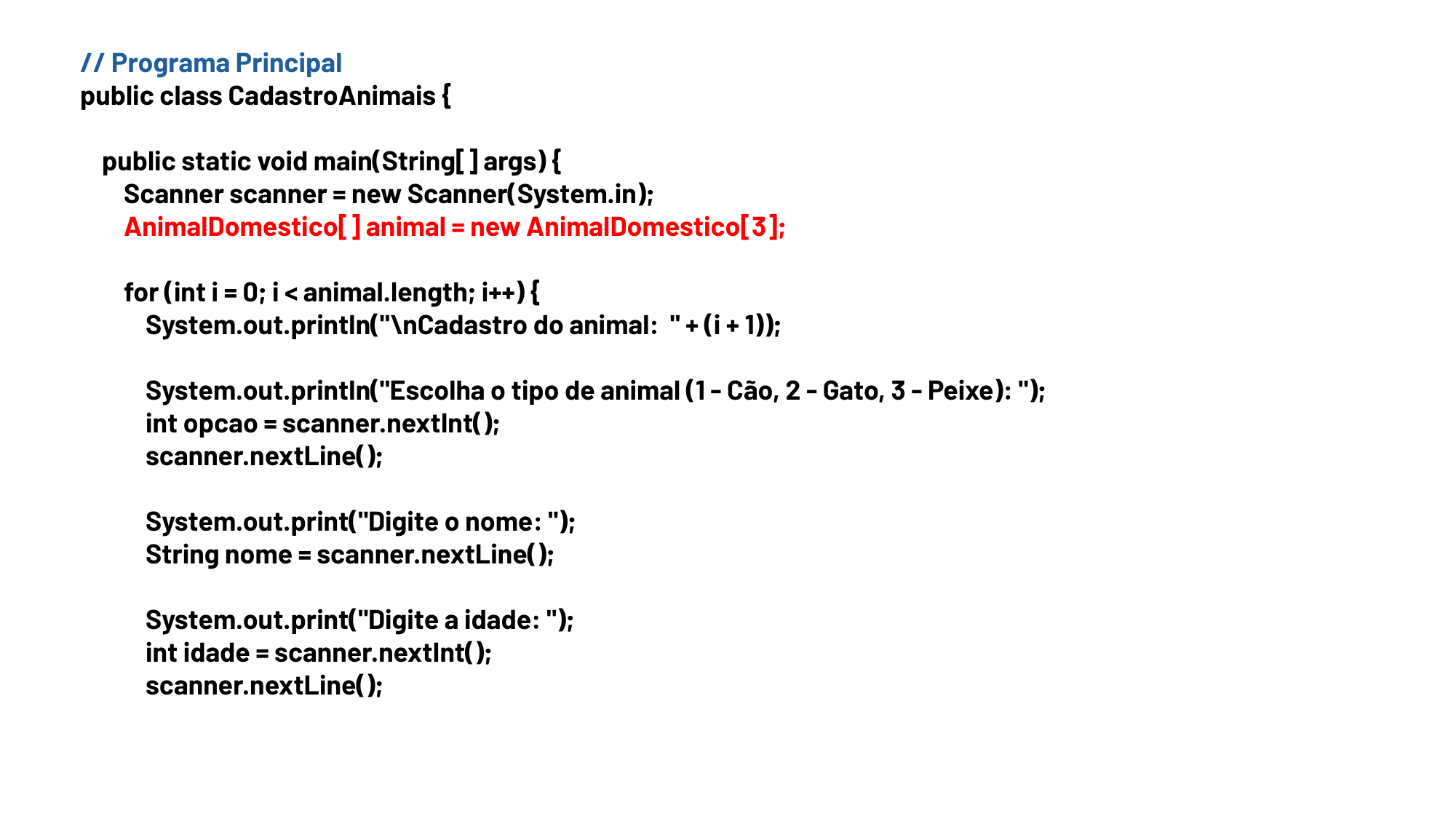

// Programa Principal
public class CadastroAnimais {

    public static void main(String[] args) {
        Scanner scanner = new Scanner(System.in);
        AnimalDomestico[] animal = new AnimalDomestico[3];

        for (int i = 0; i < animal.length; i++) {
            System.out.println("\nCadastro do animal:  " + (i + 1));

            System.out.println("Escolha o tipo de animal (1 - Cão, 2 - Gato, 3 - Peixe): ");
            int opcao = scanner.nextInt();
            scanner.nextLine();

            System.out.print("Digite o nome: ");
            String nome = scanner.nextLine();

            System.out.print("Digite a idade: ");
            int idade = scanner.nextInt();
            scanner.nextLine();